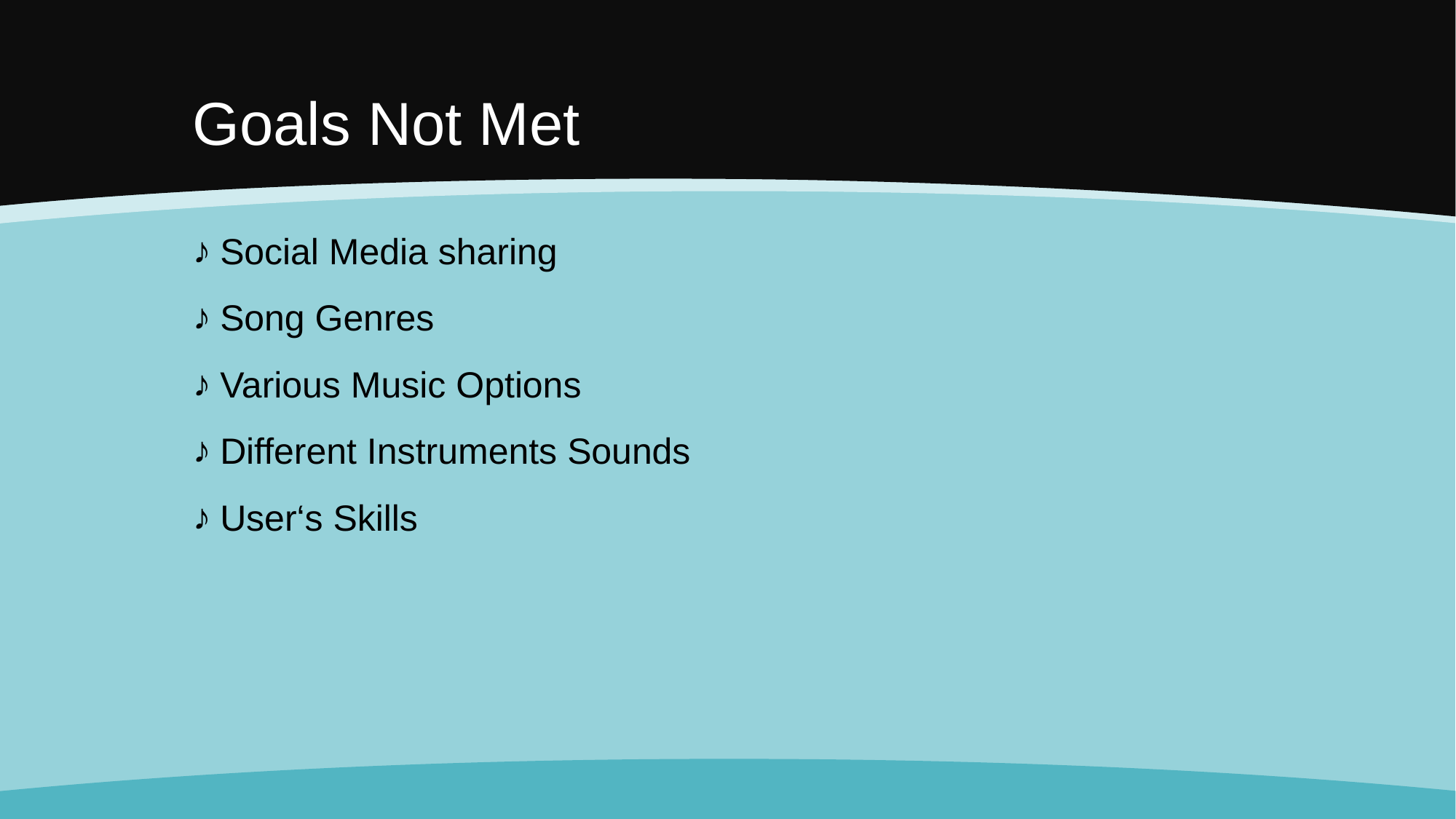

# Goals Not Met
Social Media sharing
Song Genres
Various Music Options
Different Instruments Sounds
User‘s Skills